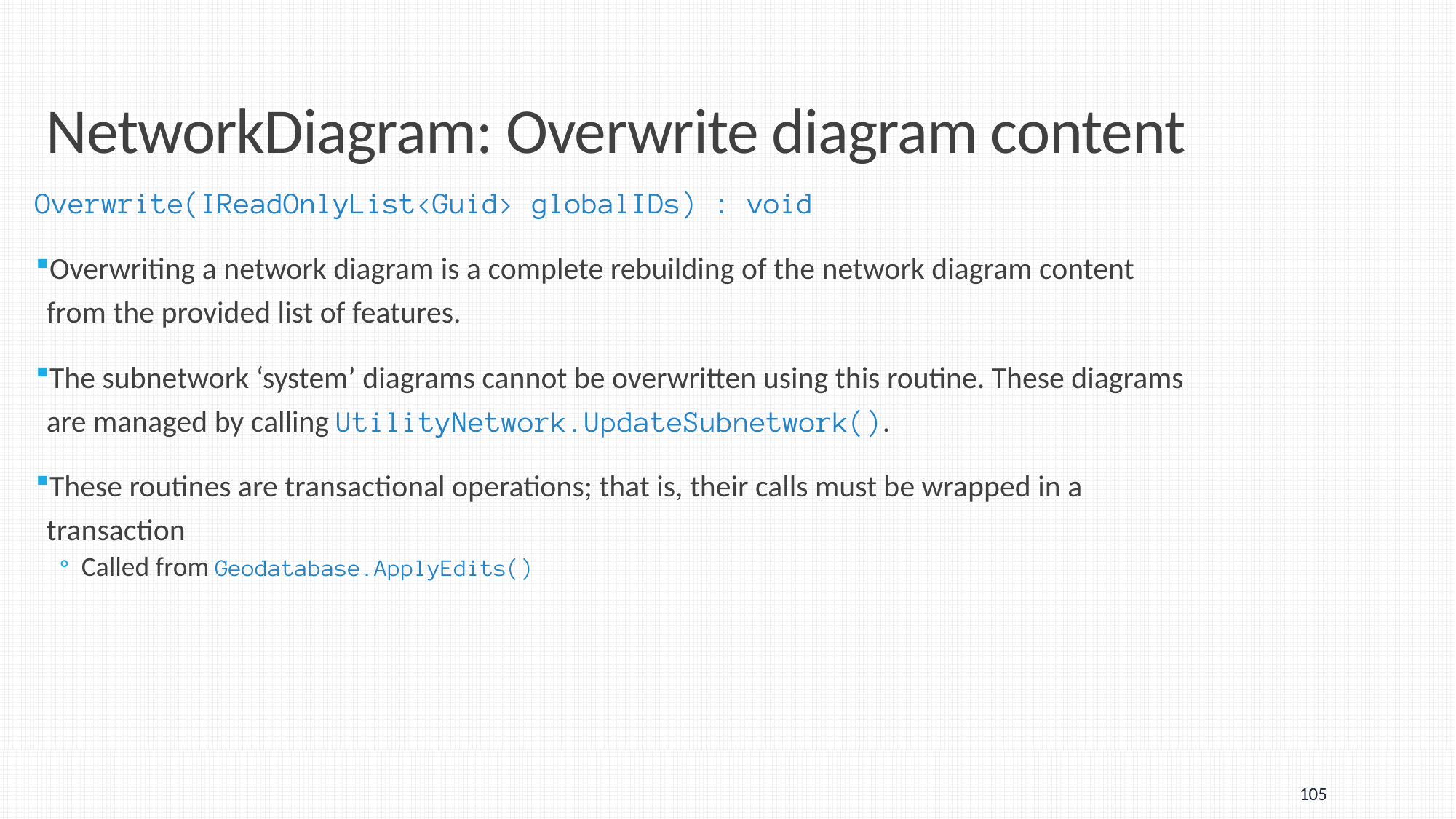

# NetworkDiagram: Overwrite diagram content
Overwrite(IReadOnlyList<Guid> globalIDs) : void
Overwriting a network diagram is a complete rebuilding of the network diagram content from the provided list of features.
The subnetwork ‘system’ diagrams cannot be overwritten using this routine. These diagrams are managed by calling UtilityNetwork.UpdateSubnetwork().
These routines are transactional operations; that is, their calls must be wrapped in a transaction
Called from Geodatabase.ApplyEdits()
105